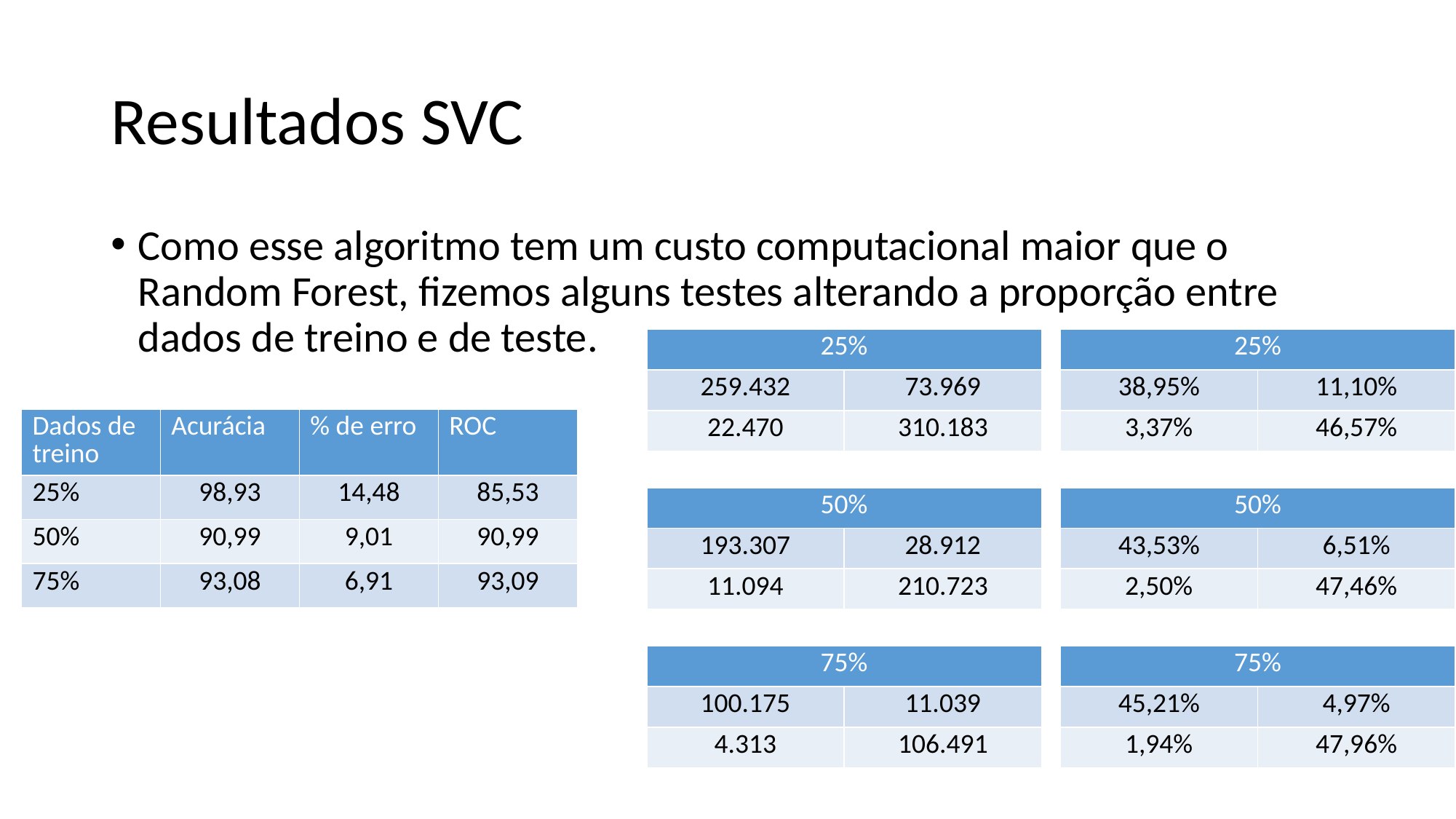

# Resultados SVC
Como esse algoritmo tem um custo computacional maior que o Random Forest, fizemos alguns testes alterando a proporção entre dados de treino e de teste.
| 25% |  |
| --- | --- |
| 259.432 | 73.969 |
| 22.470 | 310.183 |
| 25% |  |
| --- | --- |
| 38,95% | 11,10% |
| 3,37% | 46,57% |
| Dados de treino | Acurácia | % de erro | ROC |
| --- | --- | --- | --- |
| 25% | 98,93 | 14,48 | 85,53 |
| 50% | 90,99 | 9,01 | 90,99 |
| 75% | 93,08 | 6,91 | 93,09 |
| 50% |  |
| --- | --- |
| 193.307 | 28.912 |
| 11.094 | 210.723 |
| 50% |  |
| --- | --- |
| 43,53% | 6,51% |
| 2,50% | 47,46% |
| 75% |  |
| --- | --- |
| 100.175 | 11.039 |
| 4.313 | 106.491 |
| 75% |  |
| --- | --- |
| 45,21% | 4,97% |
| 1,94% | 47,96% |